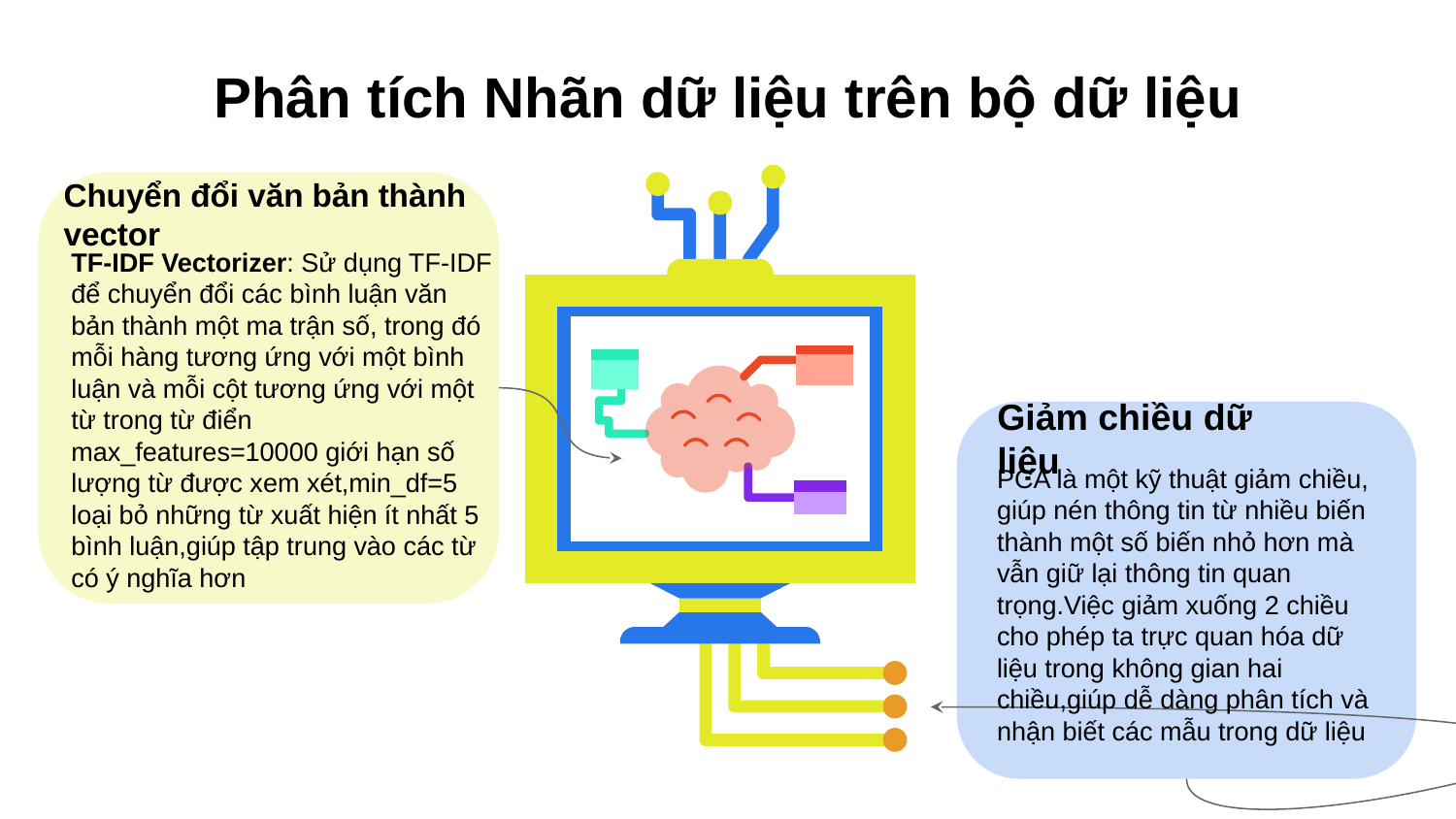

# Phân tích Nhãn dữ liệu trên bộ dữ liệu

Chuyển đổi văn bản thành vector
TF-IDF Vectorizer: Sử dụng TF-IDF để chuyển đổi các bình luận văn bản thành một ma trận số, trong đó mỗi hàng tương ứng với một bình luận và mỗi cột tương ứng với một từ trong từ điển max_features=10000 giới hạn số lượng từ được xem xét,min_df=5 loại bỏ những từ xuất hiện ít nhất 5 bình luận,giúp tập trung vào các từ có ý nghĩa hơn

Giảm chiều dữ liệu
PCA là một kỹ thuật giảm chiều, giúp nén thông tin từ nhiều biến thành một số biến nhỏ hơn mà vẫn giữ lại thông tin quan trọng.Việc giảm xuống 2 chiều cho phép ta trực quan hóa dữ liệu trong không gian hai chiều,giúp dễ dàng phân tích và nhận biết các mẫu trong dữ liệu